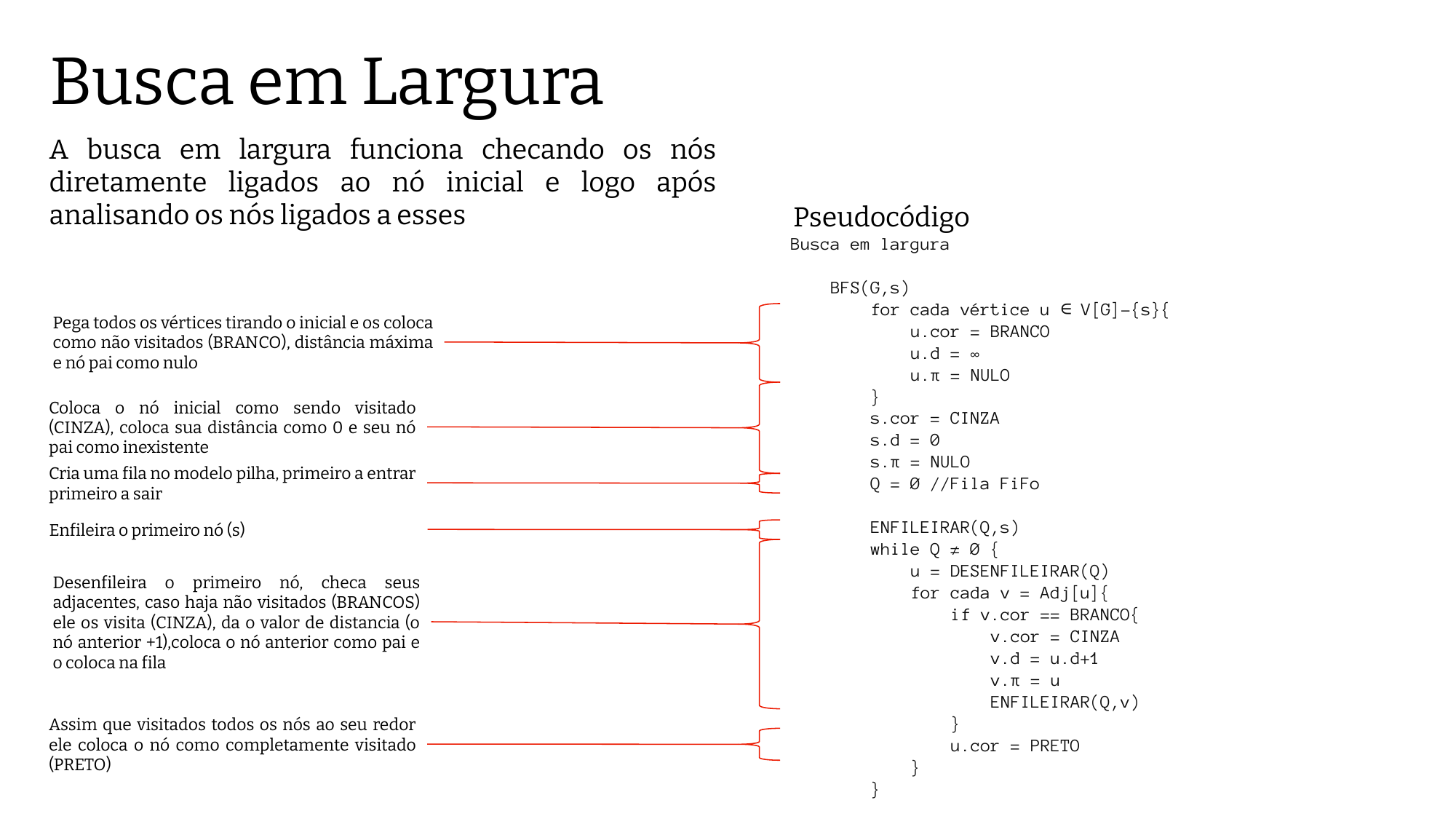

Busca em Largura
A busca em largura funciona checando os nós diretamente ligados ao nó inicial e logo após analisando os nós ligados a esses
Pseudocódigo
Busca em largura
    BFS(G,s)
        for cada vértice u ∈ V[G]-{s}{
            u.cor = BRANCO
            u.d = ∞
            u.π = NULO
        }
        s.cor = CINZA
        s.d = 0
        s.π = NULO
        Q = Ø //Fila FiFo
        ENFILEIRAR(Q,s)
        while Q ≠ Ø {
            u = DESENFILEIRAR(Q)
            for cada v = Adj[u]{
                if v.cor == BRANCO{
                    v.cor = CINZA
                    v.d = u.d+1
                    v.π = u
                    ENFILEIRAR(Q,v)
                }
                u.cor = PRETO
            }
        }

Pega todos os vértices tirando o inicial e os coloca como não visitados (BRANCO), distância máxima e nó pai como nulo

Coloca o nó inicial como sendo visitado (CINZA), coloca sua distância como 0 e seu nó pai como inexistente
Cria uma fila no modelo pilha, primeiro a entrar primeiro a sair

Enfileira o primeiro nó (s)

Desenfileira o primeiro nó, checa seus adjacentes, caso haja não visitados (BRANCOS) ele os visita (CINZA), da o valor de distancia (o nó anterior +1),coloca o nó anterior como pai e o coloca na fila
Assim que visitados todos os nós ao seu redor ele coloca o nó como completamente visitado (PRETO)